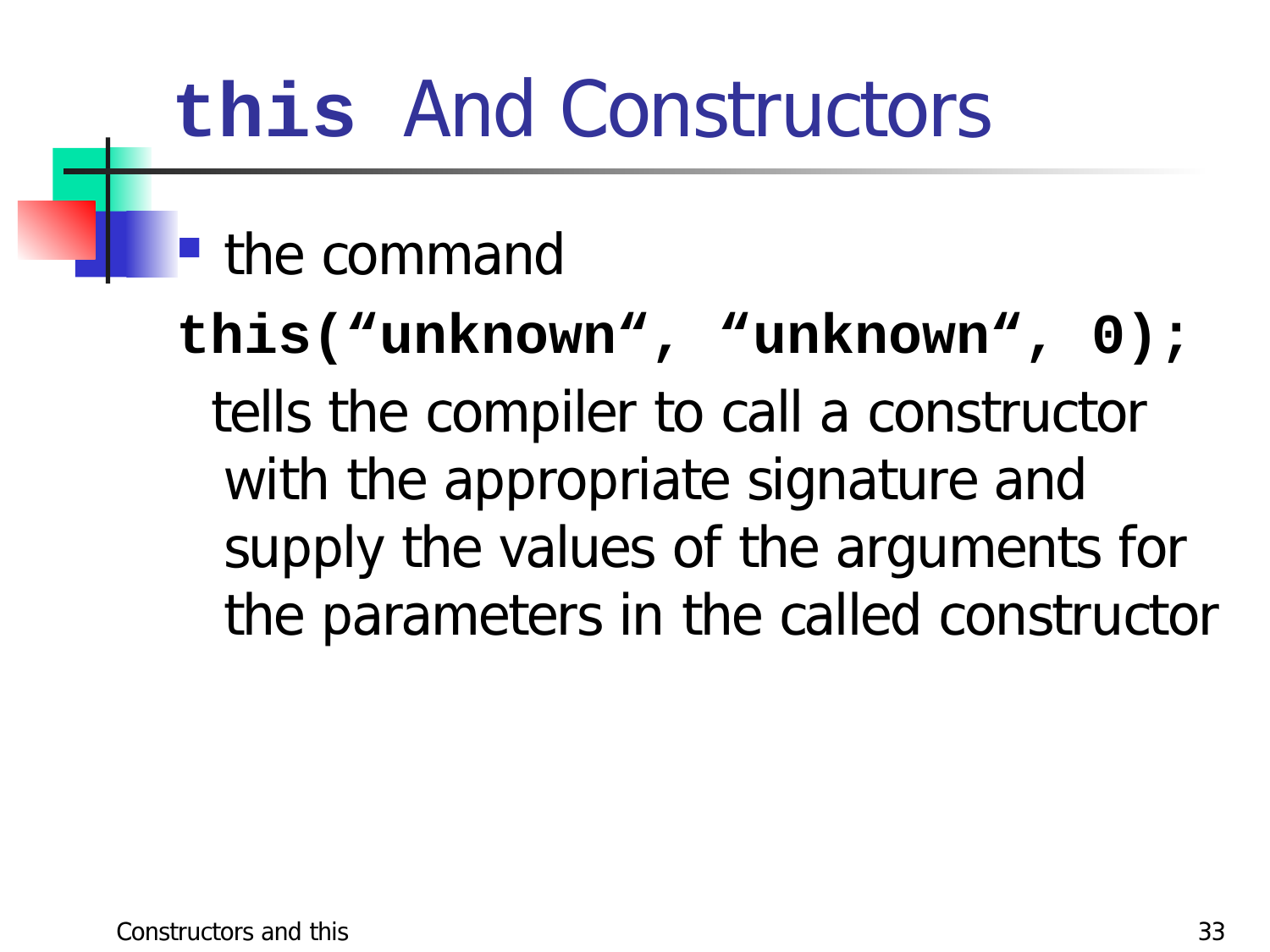

# this And Constructors
the command
this(“unknown“, “unknown“, 0);
  tells the compiler to call a constructor with the appropriate signature and supply the values of the arguments for the parameters in the called constructor
Constructors and this
33